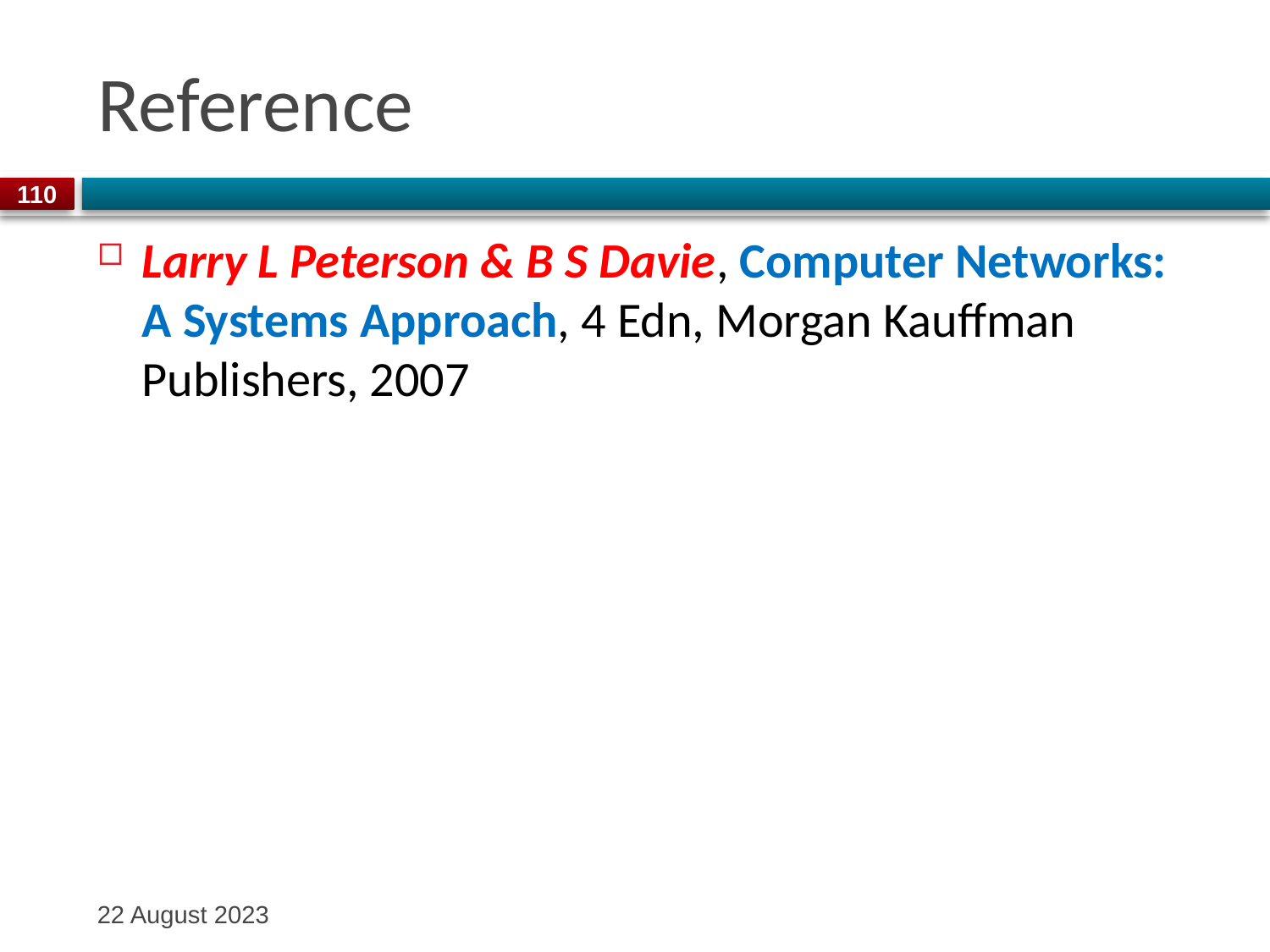

# Reference
110
Larry L Peterson & B S Davie, Computer Networks: A Systems Approach, 4 Edn, Morgan Kauffman Publishers, 2007
22 August 2023